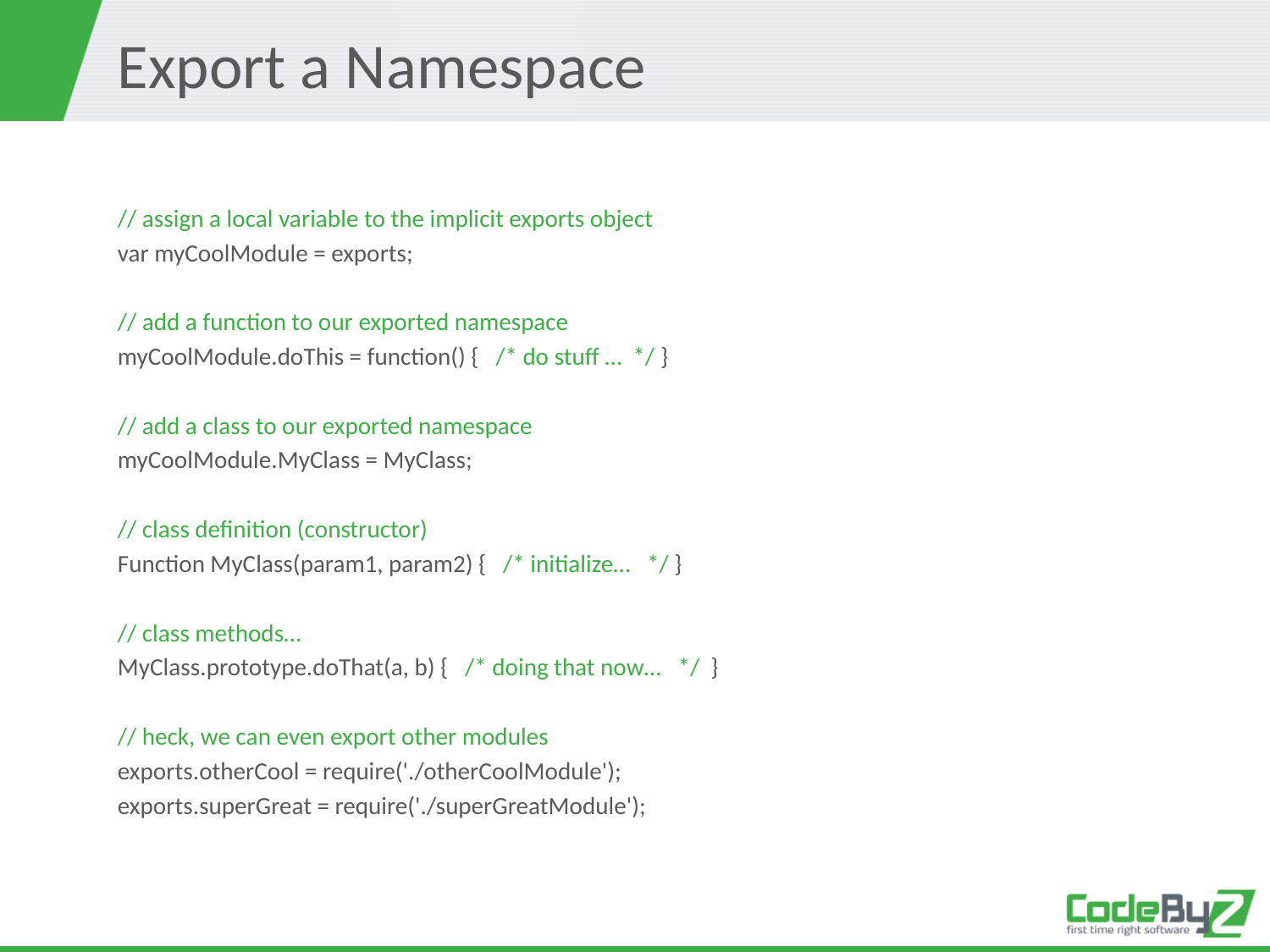

# Export a Namespace
// assign a local variable to the implicit exports object
var myCoolModule = exports;

// add a function to our exported namespace
myCoolModule.doThis = function() {   /* do stuff …  */ }

// add a class to our exported namespace
myCoolModule.MyClass = MyClass;

// class definition (constructor)
Function MyClass(param1, param2) {   /* initialize…   */ }

// class methods…
MyClass.prototype.doThat(a, b) {   /* doing that now…   */  }

// heck, we can even export other modules
exports.otherCool = require('./otherCoolModule');
exports.superGreat = require('./superGreatModule');